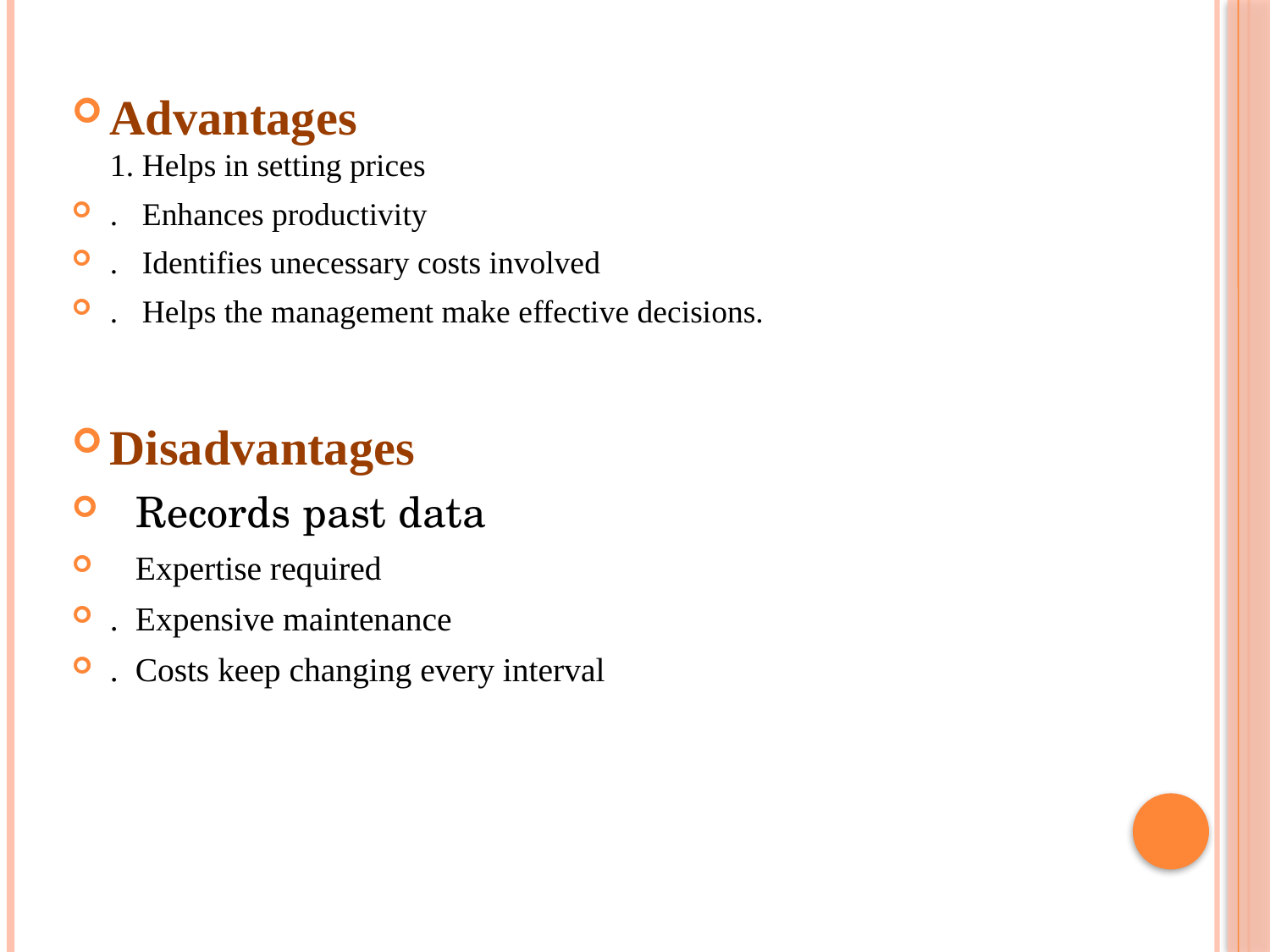

Advantages
1. Helps in setting prices
.   Enhances productivity
.   Identifies unecessary costs involved
.   Helps the management make effective decisions.
Disadvantages
  Records past data
   Expertise required
.  Expensive maintenance
.  Costs keep changing every interval